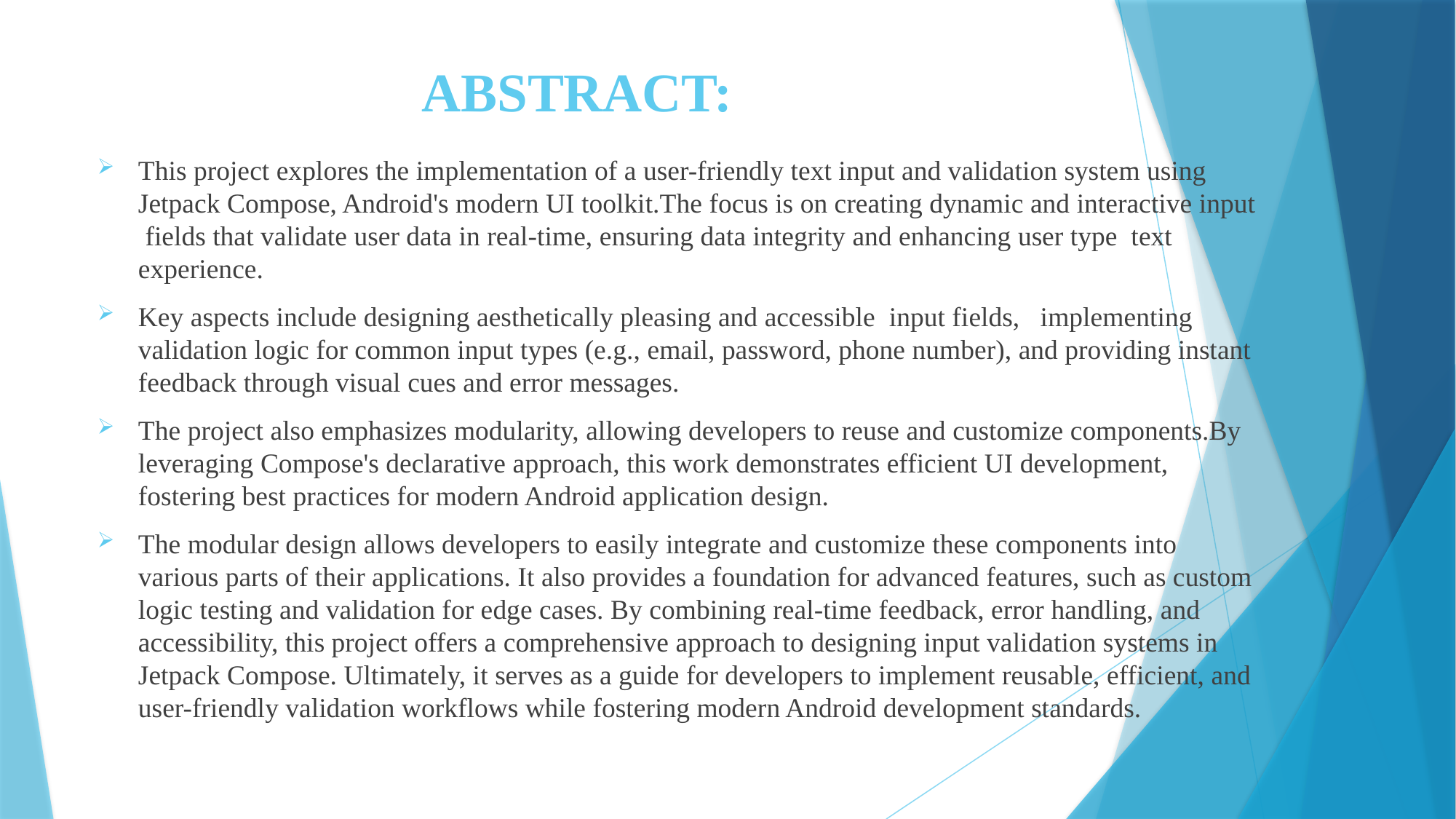

# ABSTRACT:
This project explores the implementation of a user-friendly text input and validation system using Jetpack Compose, Android's modern UI toolkit.The focus is on creating dynamic and interactive input  fields that validate user data in real-time, ensuring data integrity and enhancing user type  text  experience.
Key aspects include designing aesthetically pleasing and accessible  input fields,   implementing  validation logic for common input types (e.g., email, password, phone number), and providing instant feedback through visual cues and error messages.
The project also emphasizes modularity, allowing developers to reuse and customize components.By leveraging Compose's declarative approach, this work demonstrates efficient UI development, fostering best practices for modern Android application design.
The modular design allows developers to easily integrate and customize these components into various parts of their applications. It also provides a foundation for advanced features, such as custom logic testing and validation for edge cases. By combining real-time feedback, error handling, and accessibility, this project offers a comprehensive approach to designing input validation systems in Jetpack Compose. Ultimately, it serves as a guide for developers to implement reusable, efficient, and user-friendly validation workflows while fostering modern Android development standards.